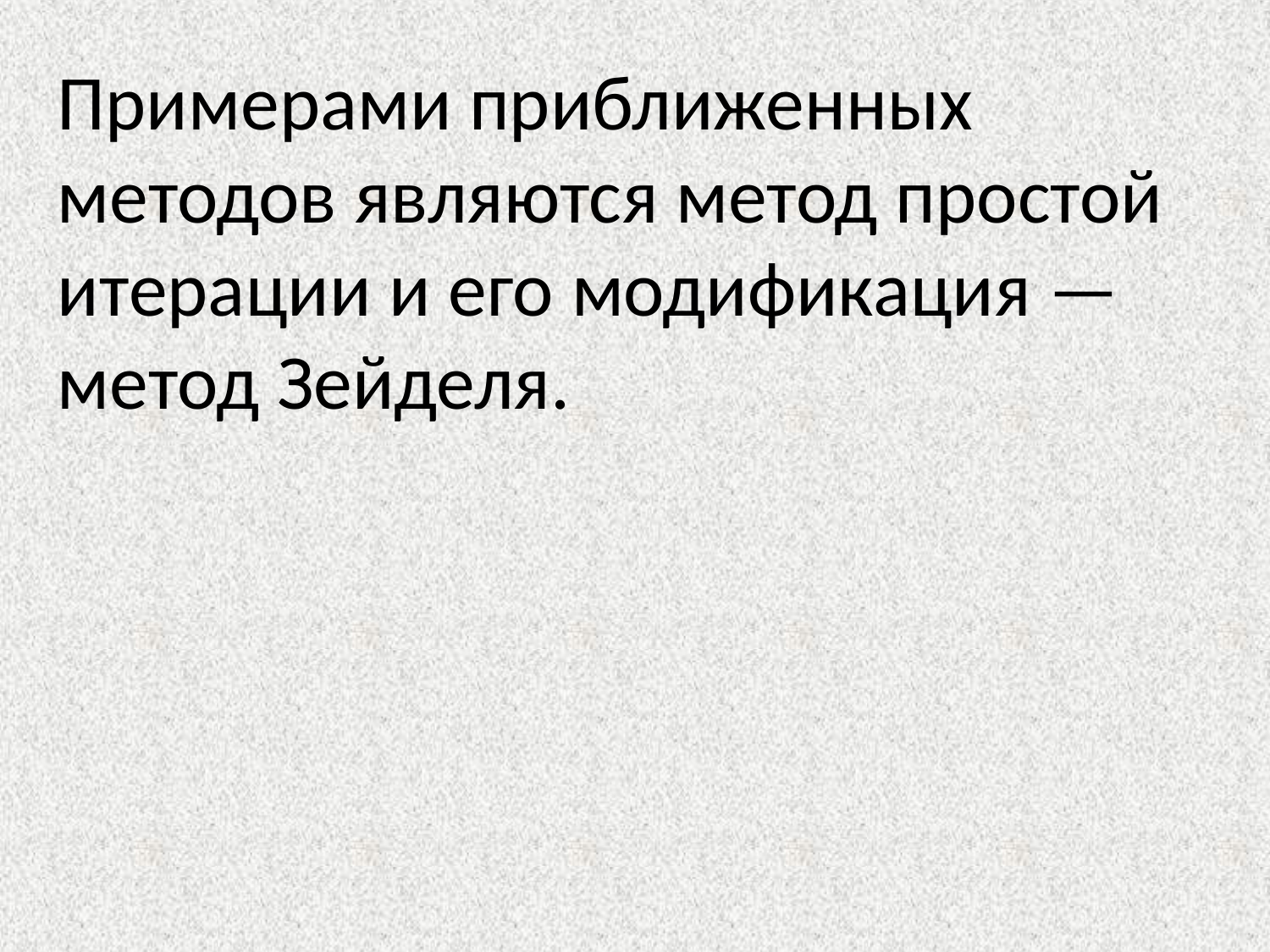

Примерами приближенных методов являются метод простой итерации и его модификация — метод Зейделя.